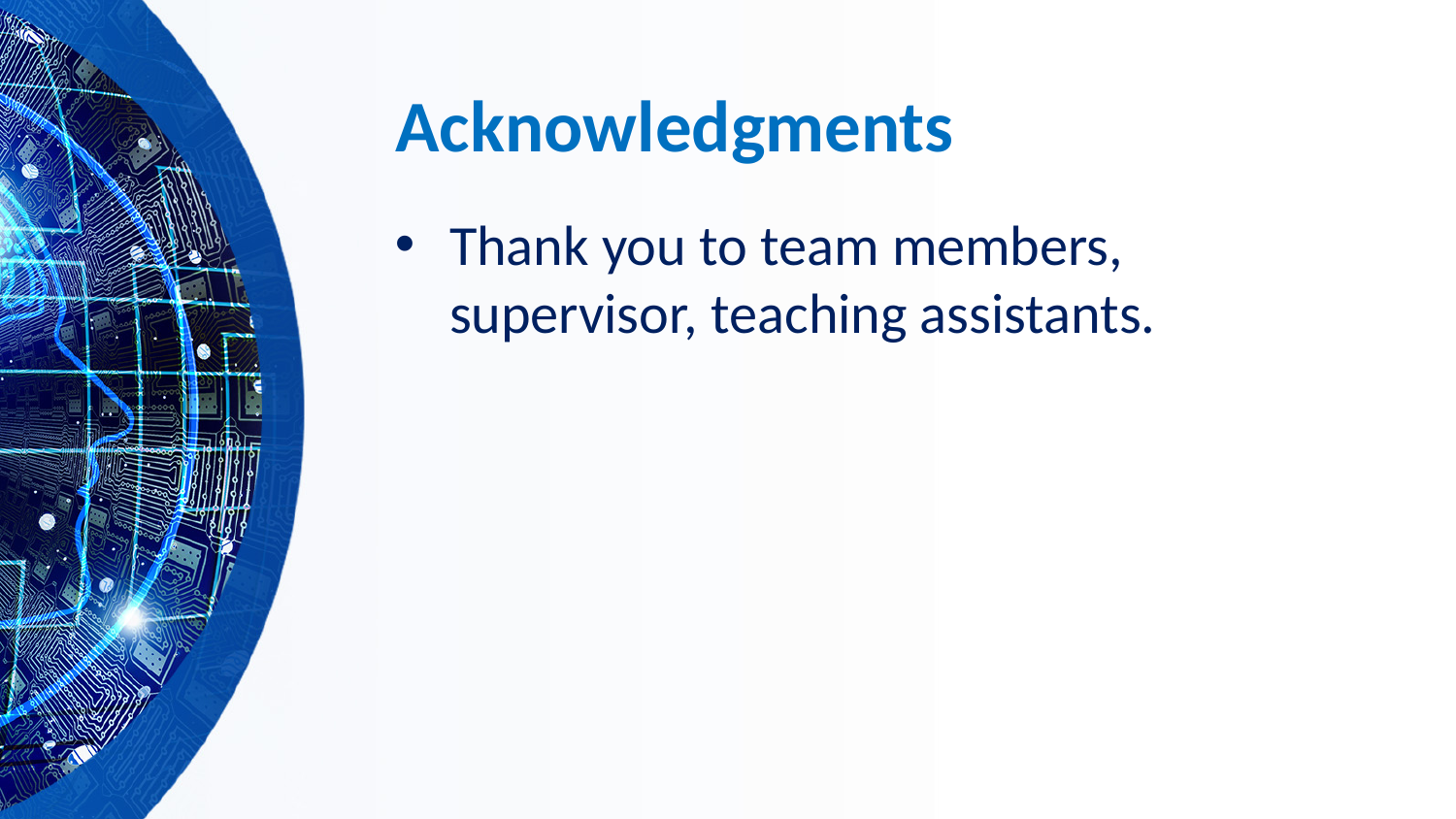

# Acknowledgments
Thank you to team members, supervisor, teaching assistants.